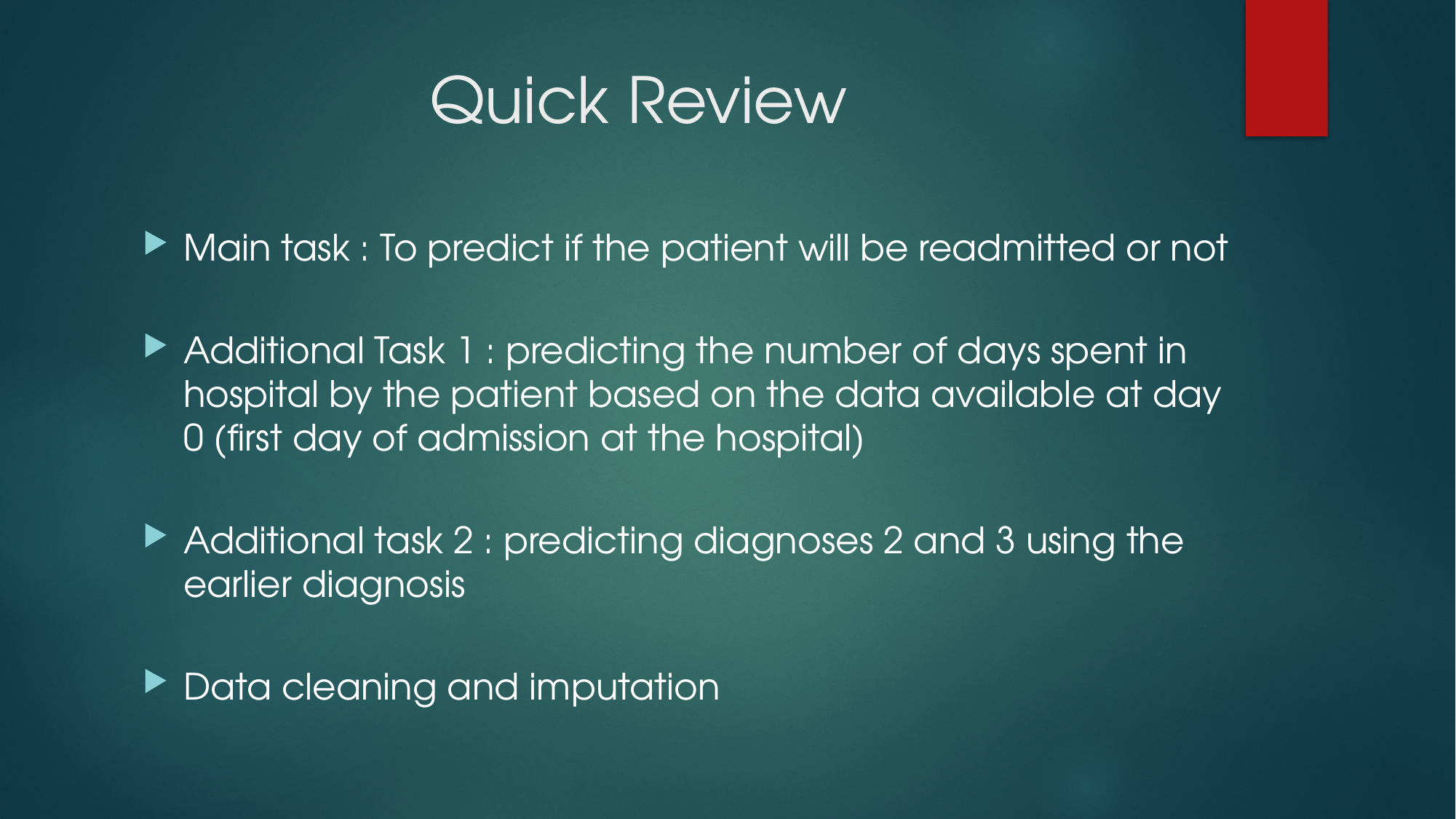

# Quick Review

Main task : To predict if the patient will be readmitted or not
Additional Task 1 : predicting the number of days spent in hospital by the patient based on the data available at day 0 (first day of admission at the hospital)
Additional task 2 : predicting diagnoses 2 and 3 using the earlier diagnosis
Data cleaning and imputation